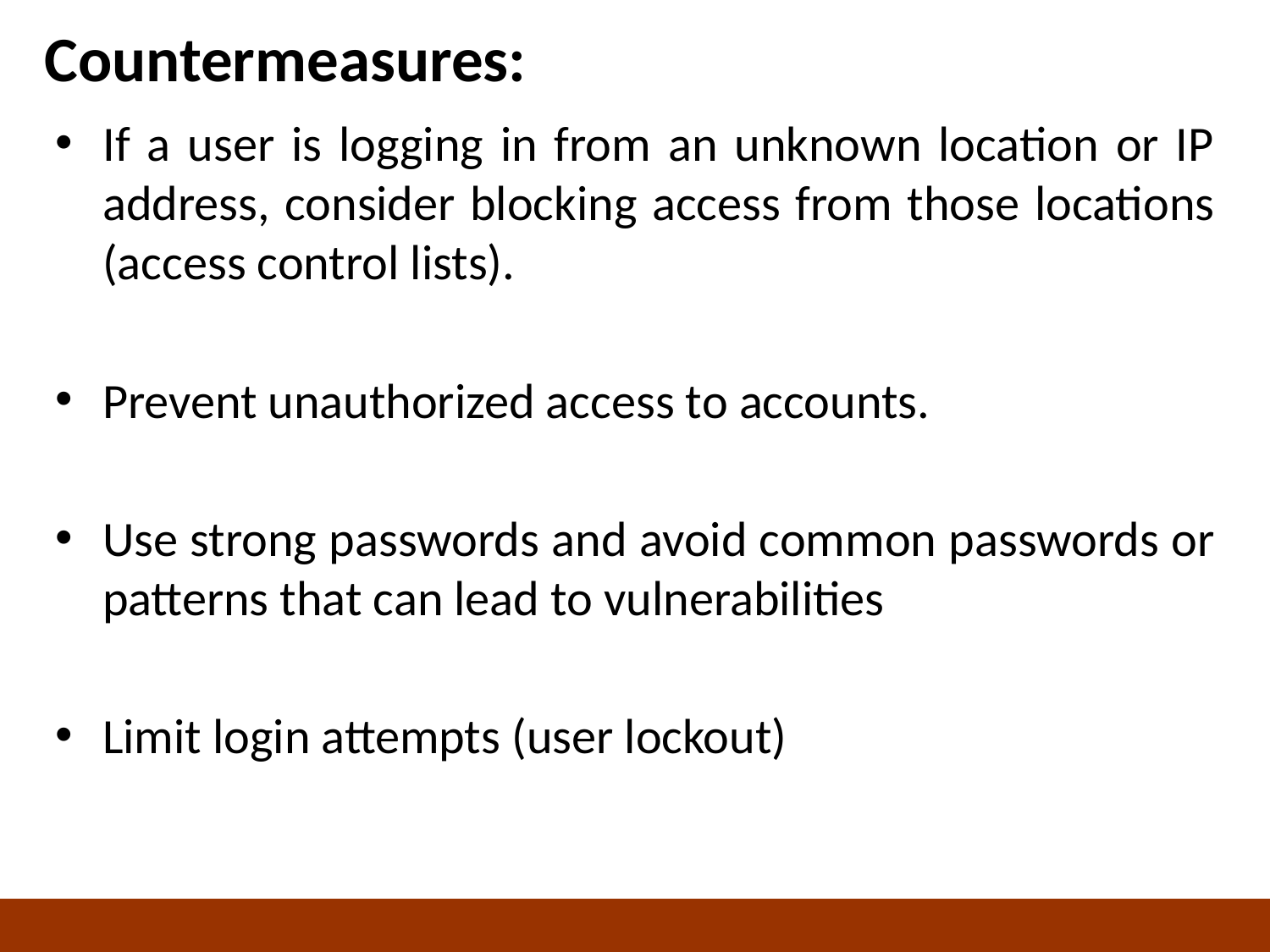

# Countermeasures:
If a user is logging in from an unknown location or IP address, consider blocking access from those locations (access control lists).

Prevent unauthorized access to accounts.

Use strong passwords and avoid common passwords or patterns that can lead to vulnerabilities

Limit login attempts (user lockout)